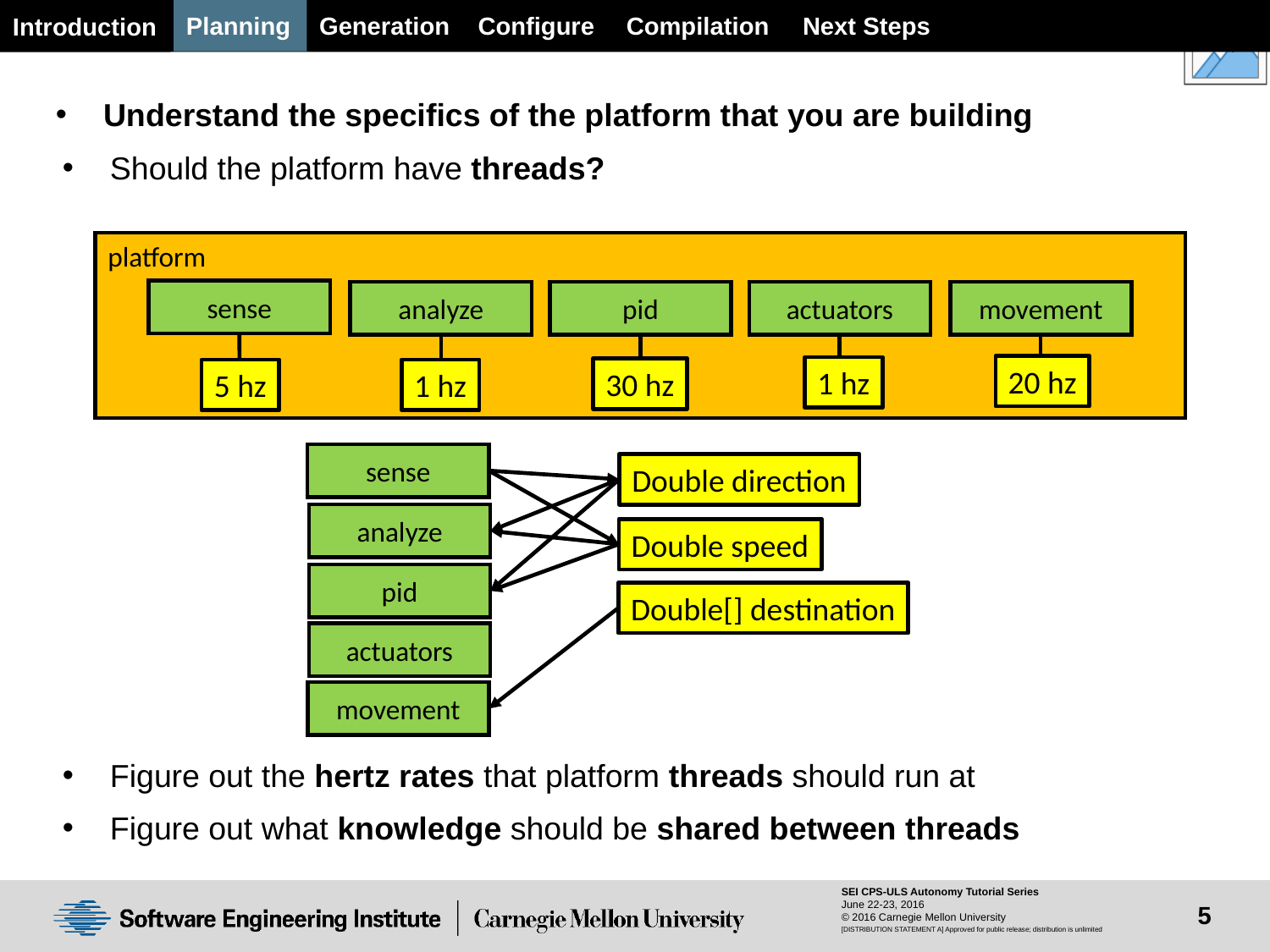

Planning
Generation
Configure
Next Steps
Compilation
Introduction

Understand the specifics of the platform that you are building
Should the platform have threads?
platform
sense
analyze
pid
actuators
movement
20 hz
1 hz
30 hz
5 hz
1 hz
sense
Double direction
analyze
Double speed
pid
Double[] destination
actuators
movement
Figure out the hertz rates that platform threads should run at
Figure out what knowledge should be shared between threads